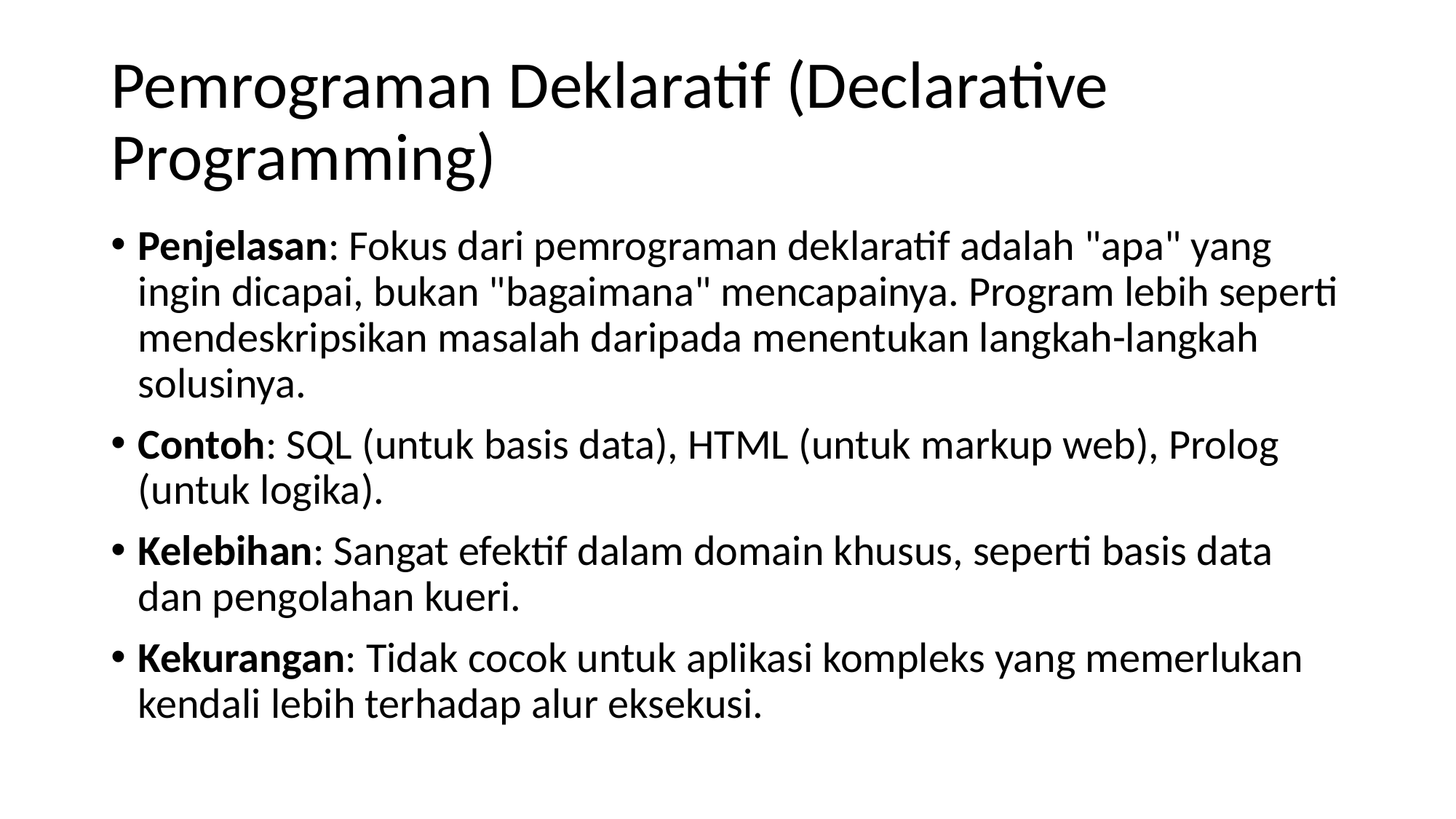

# Pemrograman Deklaratif (Declarative Programming)
Penjelasan: Fokus dari pemrograman deklaratif adalah "apa" yang ingin dicapai, bukan "bagaimana" mencapainya. Program lebih seperti mendeskripsikan masalah daripada menentukan langkah-langkah solusinya.
Contoh: SQL (untuk basis data), HTML (untuk markup web), Prolog (untuk logika).
Kelebihan: Sangat efektif dalam domain khusus, seperti basis data dan pengolahan kueri.
Kekurangan: Tidak cocok untuk aplikasi kompleks yang memerlukan kendali lebih terhadap alur eksekusi.